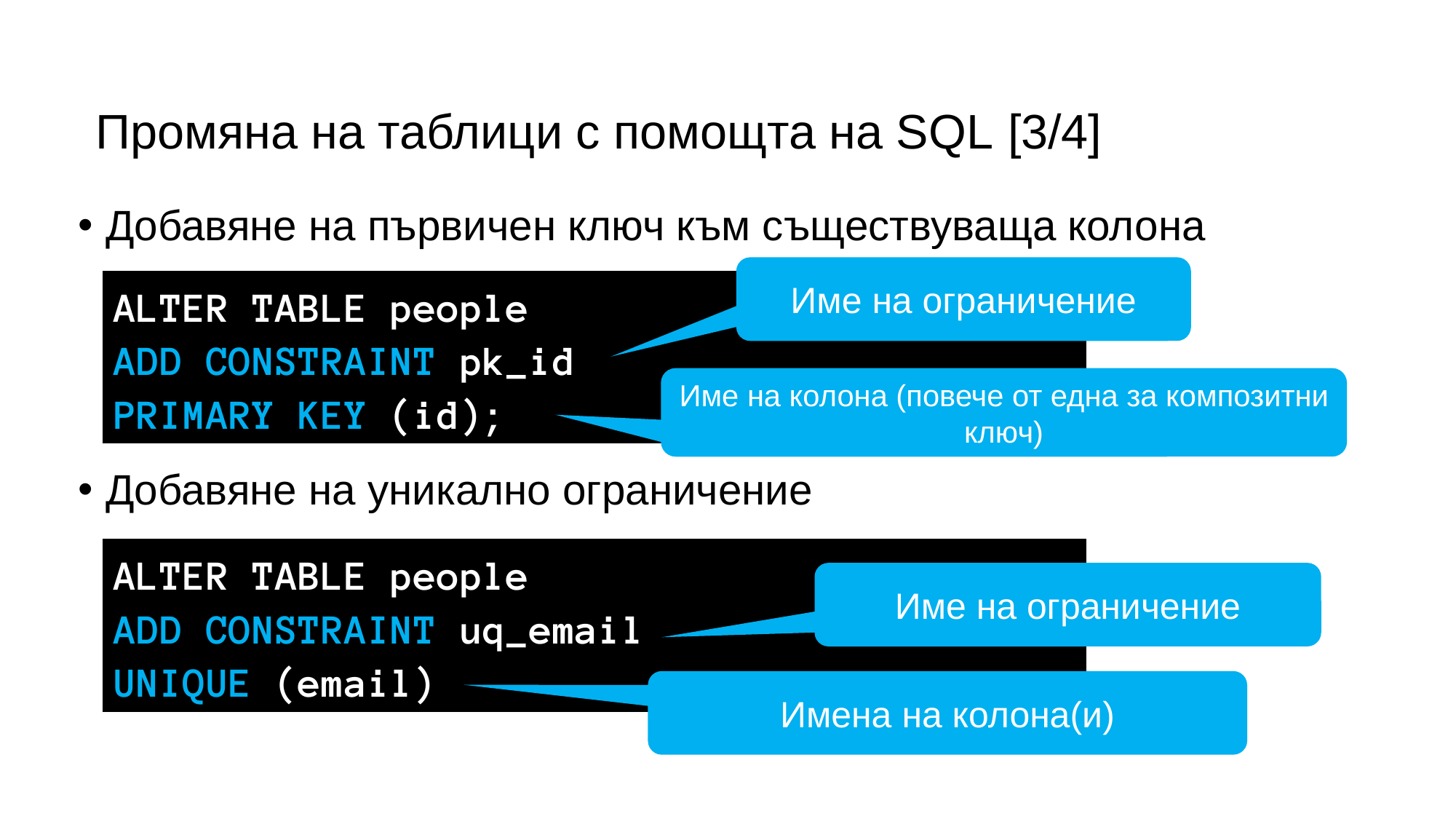

Промяна на таблици с помощта на SQL [3/4]
Добавяне на първичен ключ към съществуваща колона
Добавяне на уникално ограничение
Име на ограничение
ALTER TABLE people
ADD CONSTRAINT pk_id
PRIMARY KEY (id);
Име на колона (повече от една за композитни ключ)
ALTER TABLE people
ADD CONSTRAINT uq_email
UNIQUE (email)
Име на ограничение
Имена на колона(и)